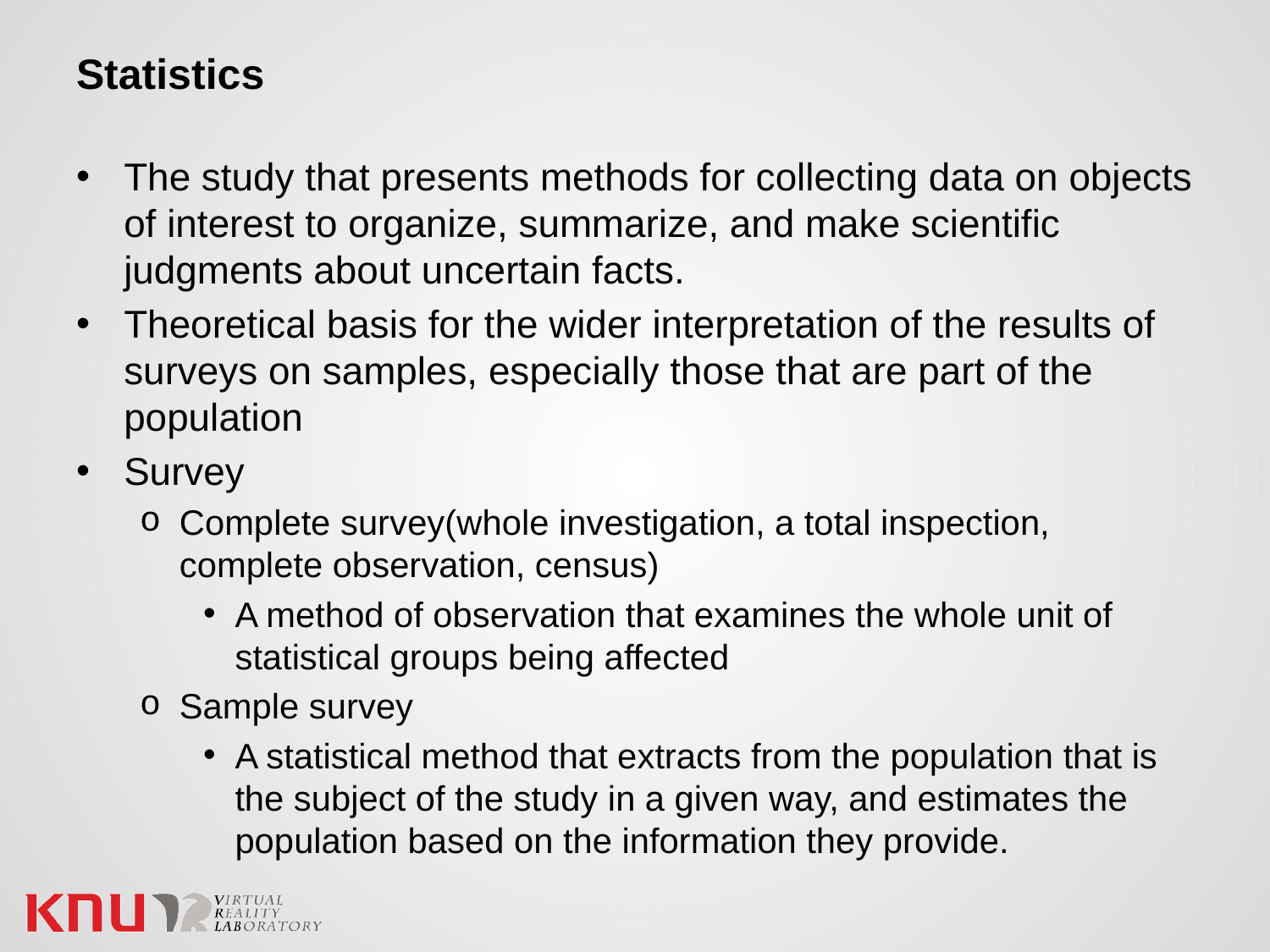

# Statistics
The study that presents methods for collecting data on objects of interest to organize, summarize, and make scientific judgments about uncertain facts.
Theoretical basis for the wider interpretation of the results of surveys on samples, especially those that are part of the population
Survey
Complete survey(whole investigation, a total inspection, complete observation, census)
A method of observation that examines the whole unit of statistical groups being affected
Sample survey
A statistical method that extracts from the population that is the subject of the study in a given way, and estimates the population based on the information they provide.